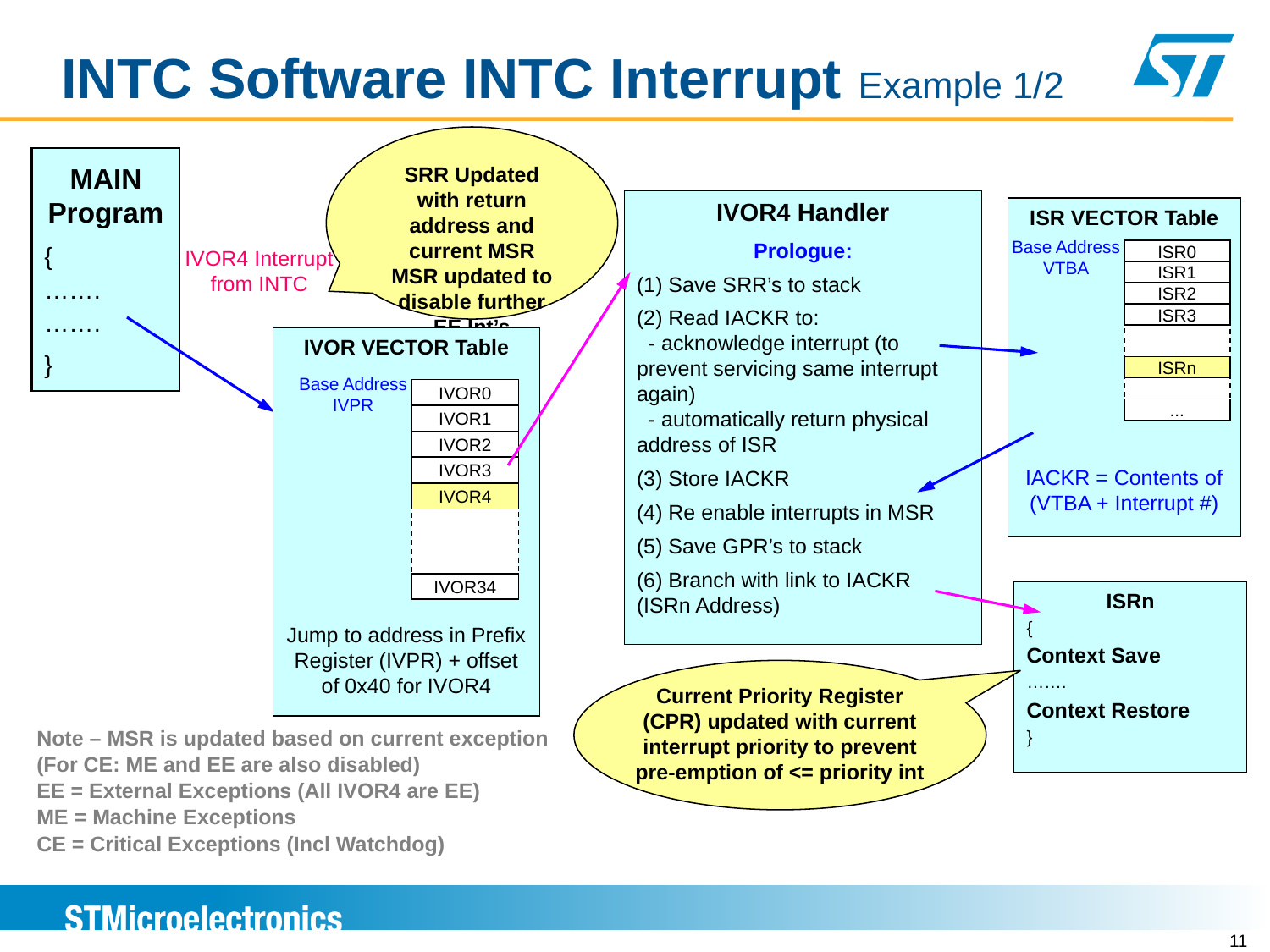

# INTC Software INTC Interrupt Example 1/2
SRR Updated with return address and current MSR
MSR updated to disable further EE Int’s
MAIN Program
{
…….
…….
}
IVOR4 Handler
Prologue:
(1) Save SRR’s to stack
(2) Read IACKR to:
  - acknowledge interrupt (to prevent servicing same interrupt again)
  - automatically return physical address of ISR
(3) Store IACKR
(4) Re enable interrupts in MSR
(5) Save GPR’s to stack
(6) Branch with link to IACKR (ISRn Address)

ISR VECTOR Table

Base Address VTBA
ISR0
ISR1
ISR2
ISR3

ISRn
...
IACKR = Contents of (VTBA + Interrupt #)
IVOR4 Interrupt from INTC

IVOR VECTOR Table

Jump to address in Prefix Register (IVPR) + offset of 0x40 for IVOR4
Base Address IVPR
IVOR0
IVOR1
IVOR2
IVOR3
IVOR4

IVOR34

ISRn
{
Context Save
…….
Context Restore
}

Current Priority Register (CPR) updated with current interrupt priority to prevent pre-emption of <= priority int

Note – MSR is updated based on current exception
(For CE: ME and EE are also disabled)
EE = External Exceptions (All IVOR4 are EE)
ME = Machine Exceptions
CE = Critical Exceptions (Incl Watchdog)
11